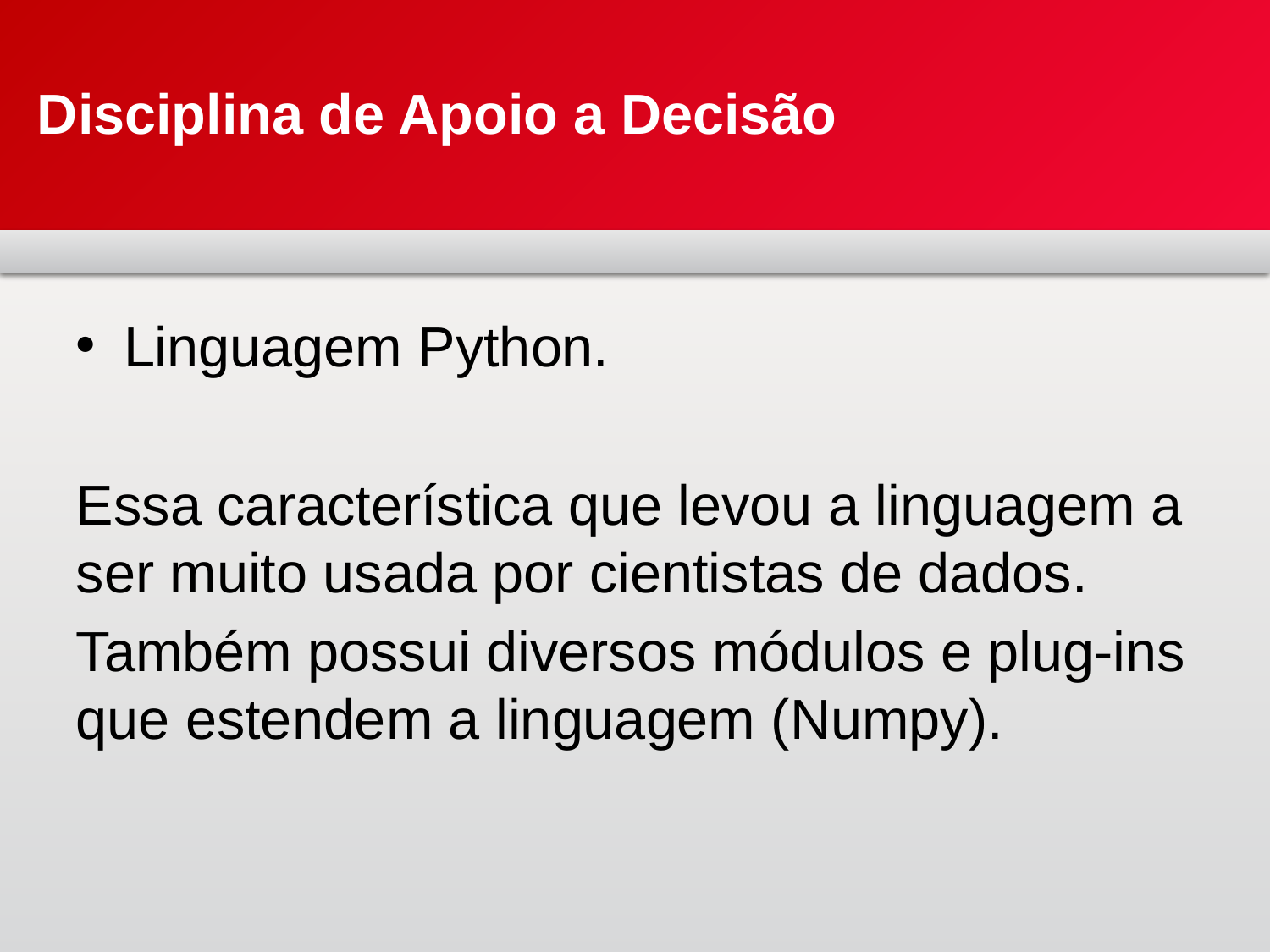

# Disciplina de Apoio a Decisão
Linguagem Python.

Essa característica que levou a linguagem a ser muito usada por cientistas de dados.
Também possui diversos módulos e plug-ins que estendem a linguagem (Numpy).